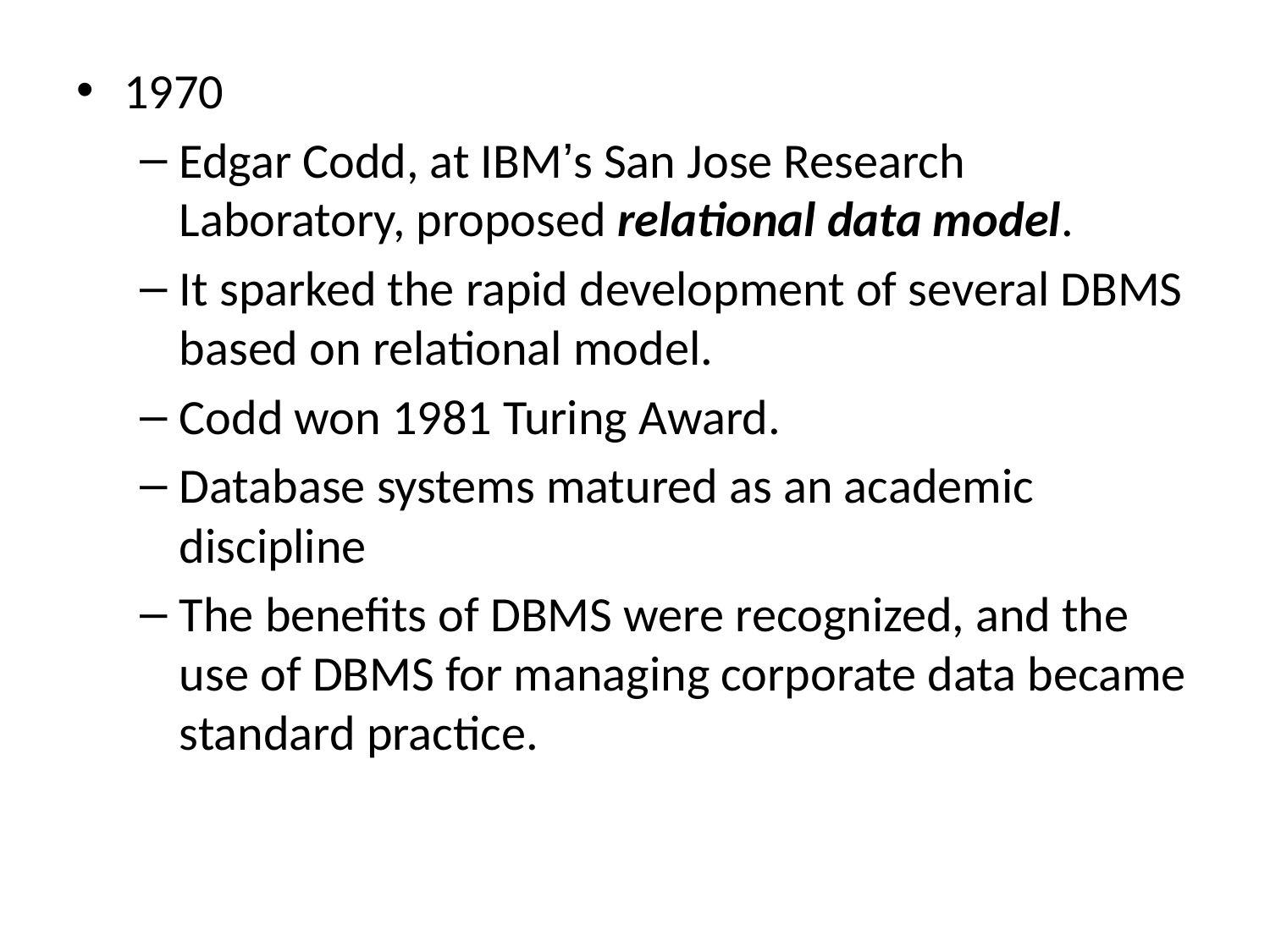

1970
Edgar Codd, at IBM’s San Jose Research Laboratory, proposed relational data model.
It sparked the rapid development of several DBMS based on relational model.
Codd won 1981 Turing Award.
Database systems matured as an academic discipline
The benefits of DBMS were recognized, and the use of DBMS for managing corporate data became standard practice.